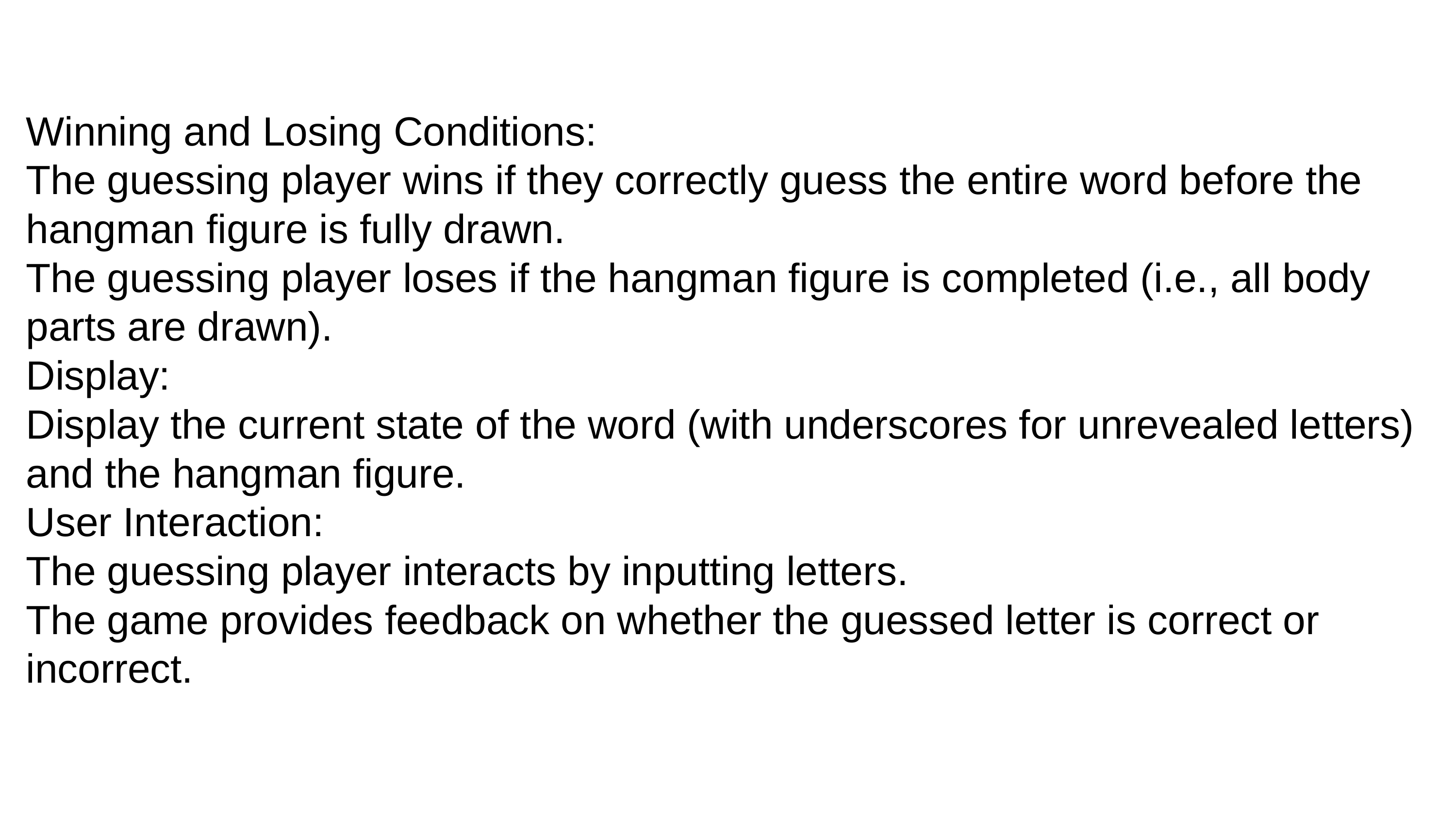

Winning and Losing Conditions:
The guessing player wins if they correctly guess the entire word before the hangman figure is fully drawn.
The guessing player loses if the hangman figure is completed (i.e., all body parts are drawn).
Display:
Display the current state of the word (with underscores for unrevealed letters) and the hangman figure.
User Interaction:
The guessing player interacts by inputting letters.
The game provides feedback on whether the guessed letter is correct or incorrect.